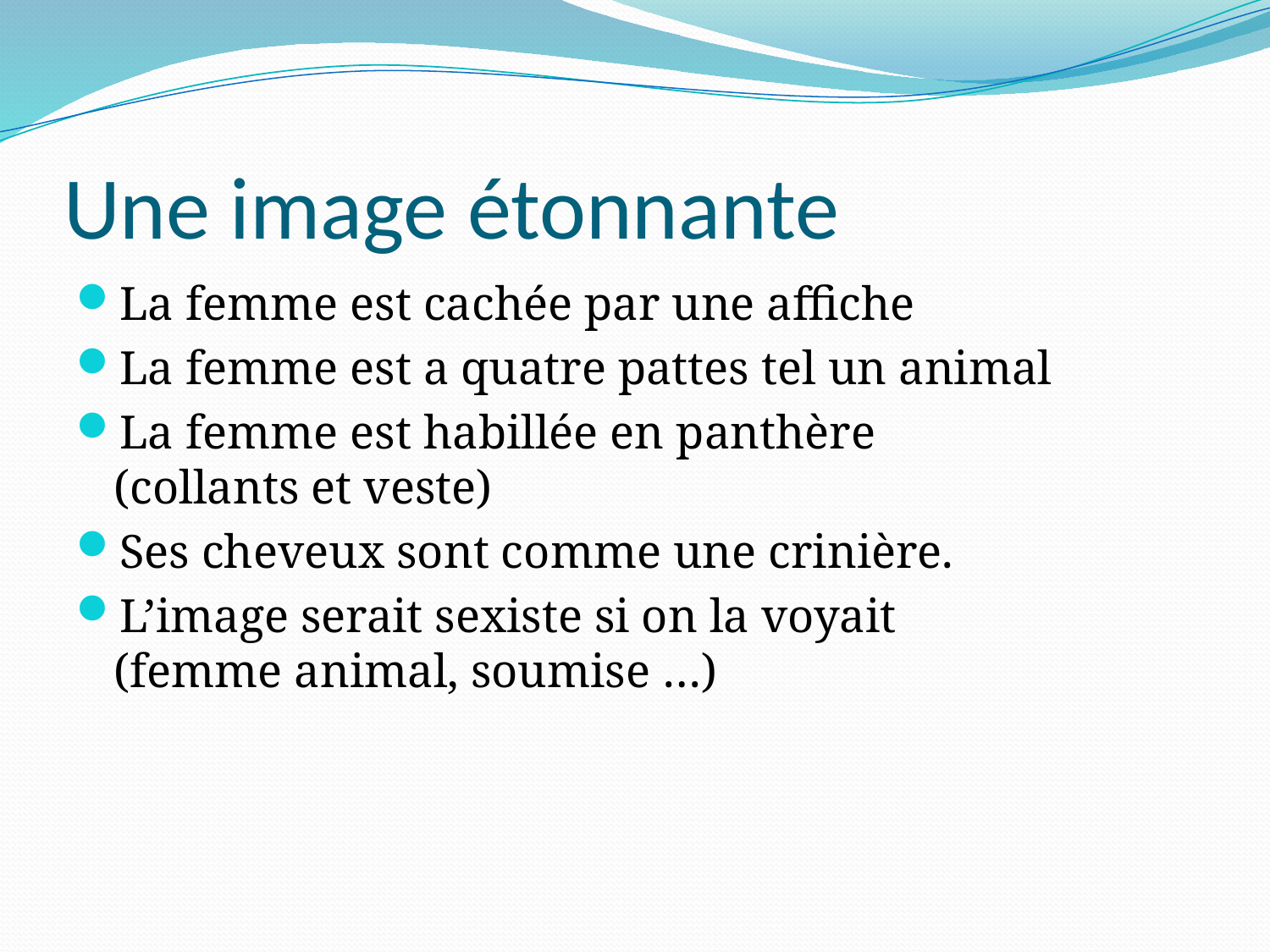

# Une image étonnante
La femme est cachée par une affiche
La femme est a quatre pattes tel un animal
La femme est habillée en panthère
(collants et veste)
Ses cheveux sont comme une crinière.
L’image serait sexiste si on la voyait
(femme animal, soumise …)